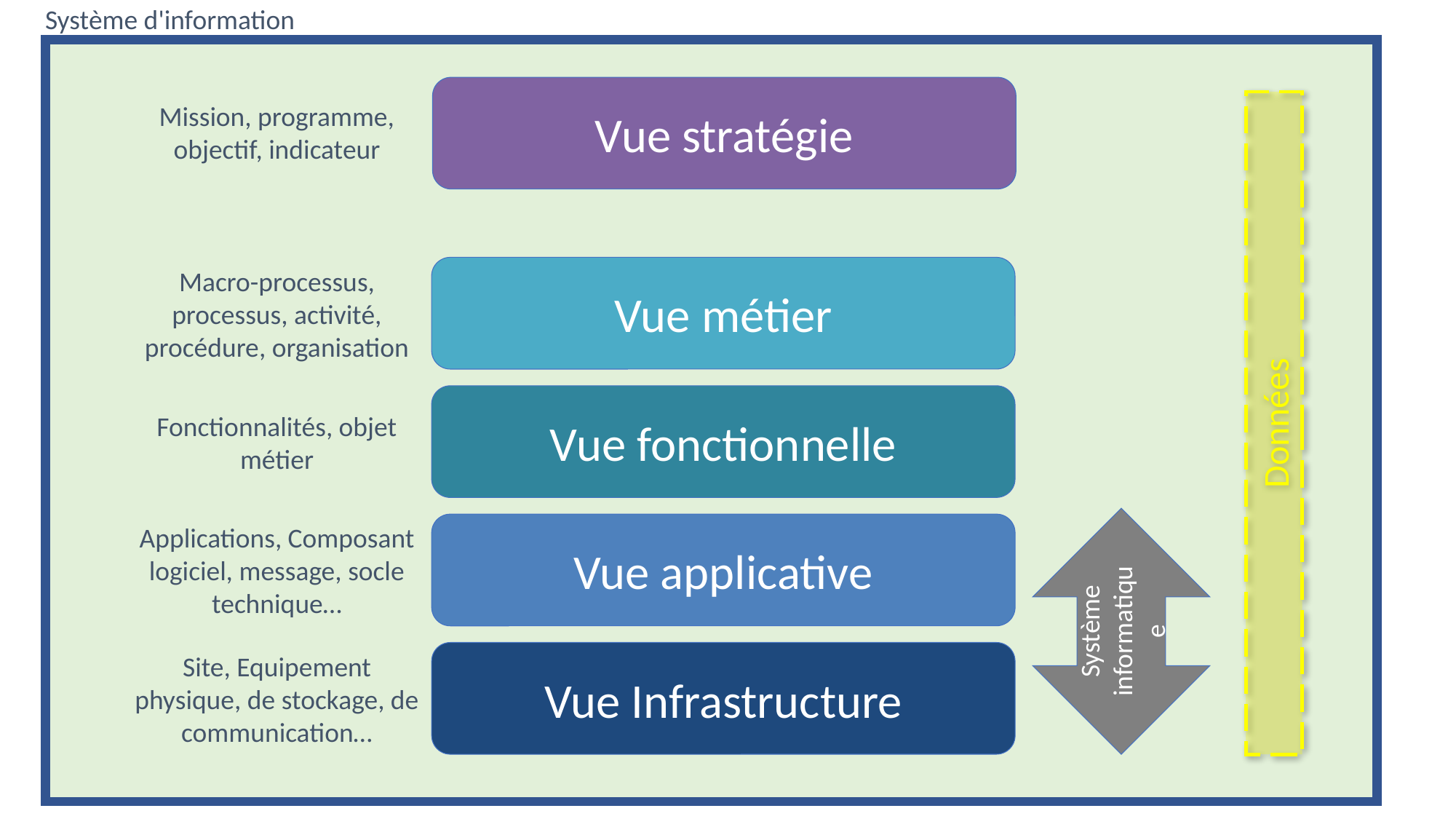

Système d'information

Mission, programme, objectif, indicateur
Vue stratégie
Macro-processus, processus, activité, procédure, organisation
Vue métier
Fonctionnalités, objet métier
Vue fonctionnelle
Données
Système informatique
Applications, Composant logiciel, message, socle technique…
Vue applicative
Site, Equipement physique, de stockage, de communication…
Vue Infrastructure